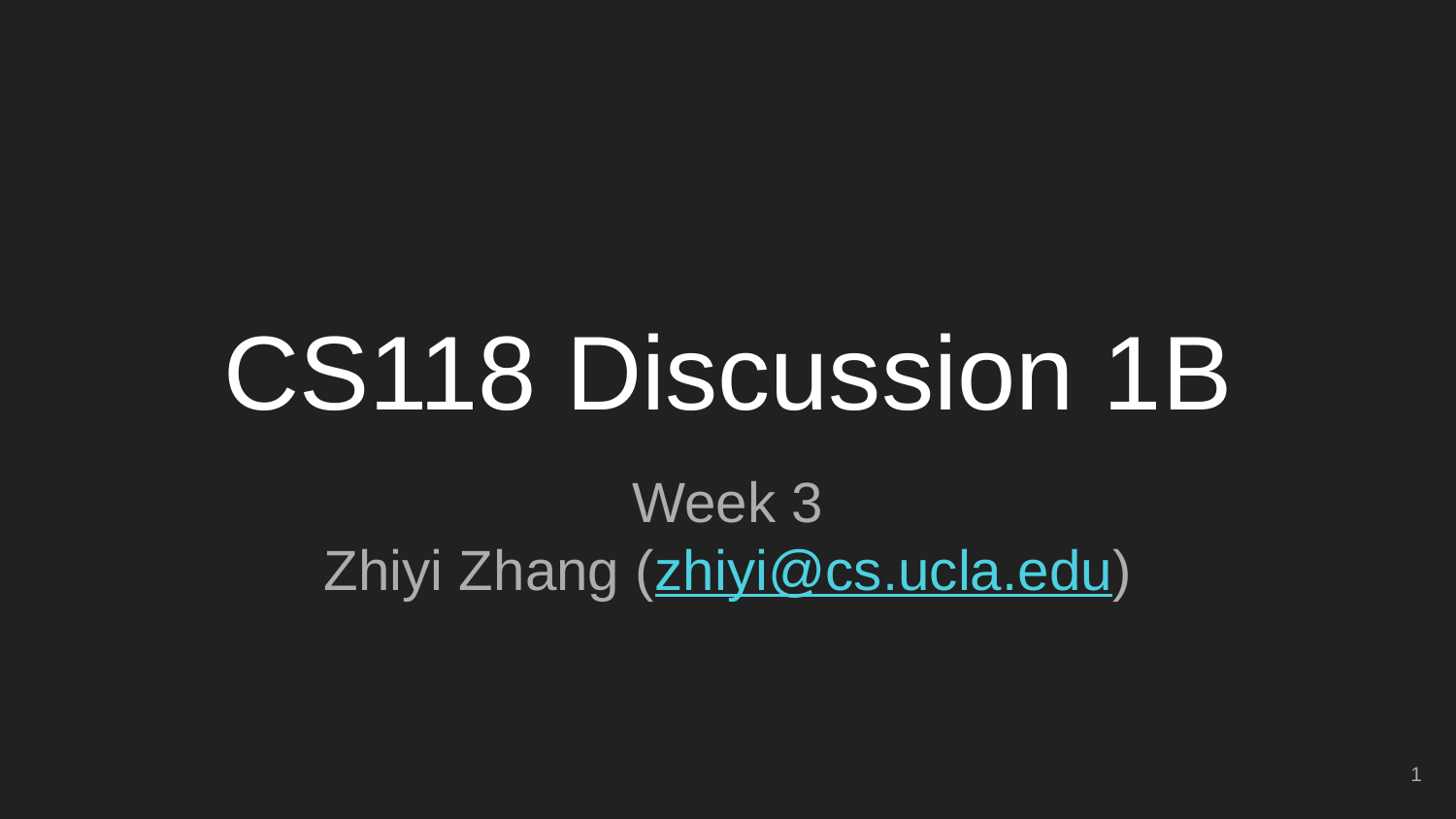

# CS118 Discussion 1B
Week 3
Zhiyi Zhang (zhiyi@cs.ucla.edu)

1